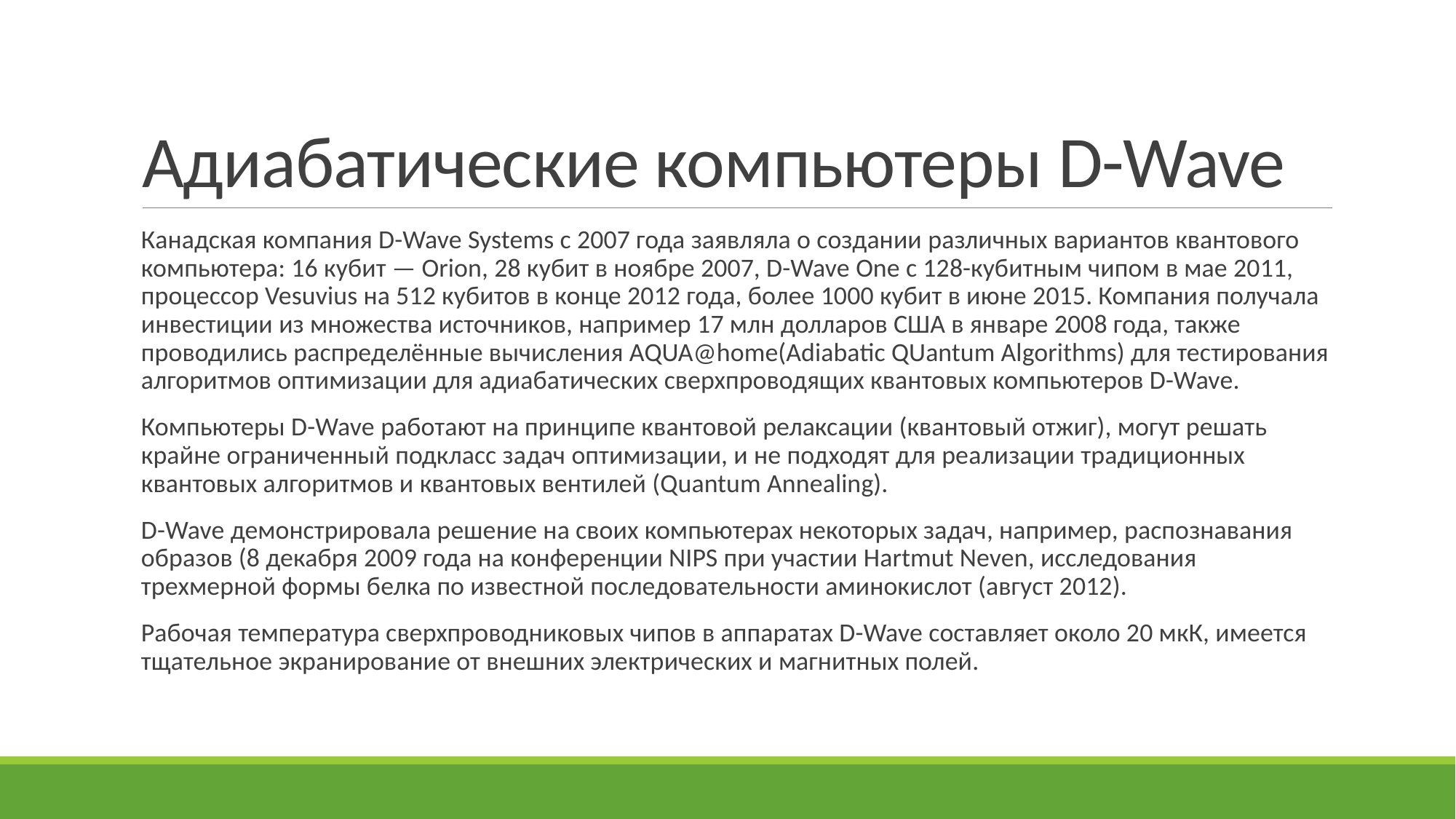

# Адиабатические компьютеры D-Wave
Канадская компания D-Wave Systems с 2007 года заявляла о создании различных вариантов квантового компьютера: 16 кубит — Orion, 28 кубит в ноябре 2007, D-Wave One с 128-кубитным чипом в мае 2011, процессор Vesuvius на 512 кубитов в конце 2012 года, более 1000 кубит в июне 2015. Компания получала инвестиции из множества источников, например 17 млн долларов США в январе 2008 года, также проводились распределённые вычисления AQUA@home(Adiabatic QUantum Algorithms) для тестирования алгоритмов оптимизации для адиабатических сверхпроводящих квантовых компьютеров D-Wave.
Компьютеры D-Wave работают на принципе квантовой релаксации (квантовый отжиг), могут решать крайне ограниченный подкласс задач оптимизации, и не подходят для реализации традиционных квантовых алгоритмов и квантовых вентилей (Quantum Annealing).
D-Wave демонстрировала решение на своих компьютерах некоторых задач, например, распознавания образов (8 декабря 2009 года на конференции NIPS при участии Hartmut Neven, исследования трехмерной формы белка по известной последовательности аминокислот (август 2012).
Рабочая температура сверхпроводниковых чипов в аппаратах D-Wave составляет около 20 мкК, имеется тщательное экранирование от внешних электрических и магнитных полей.